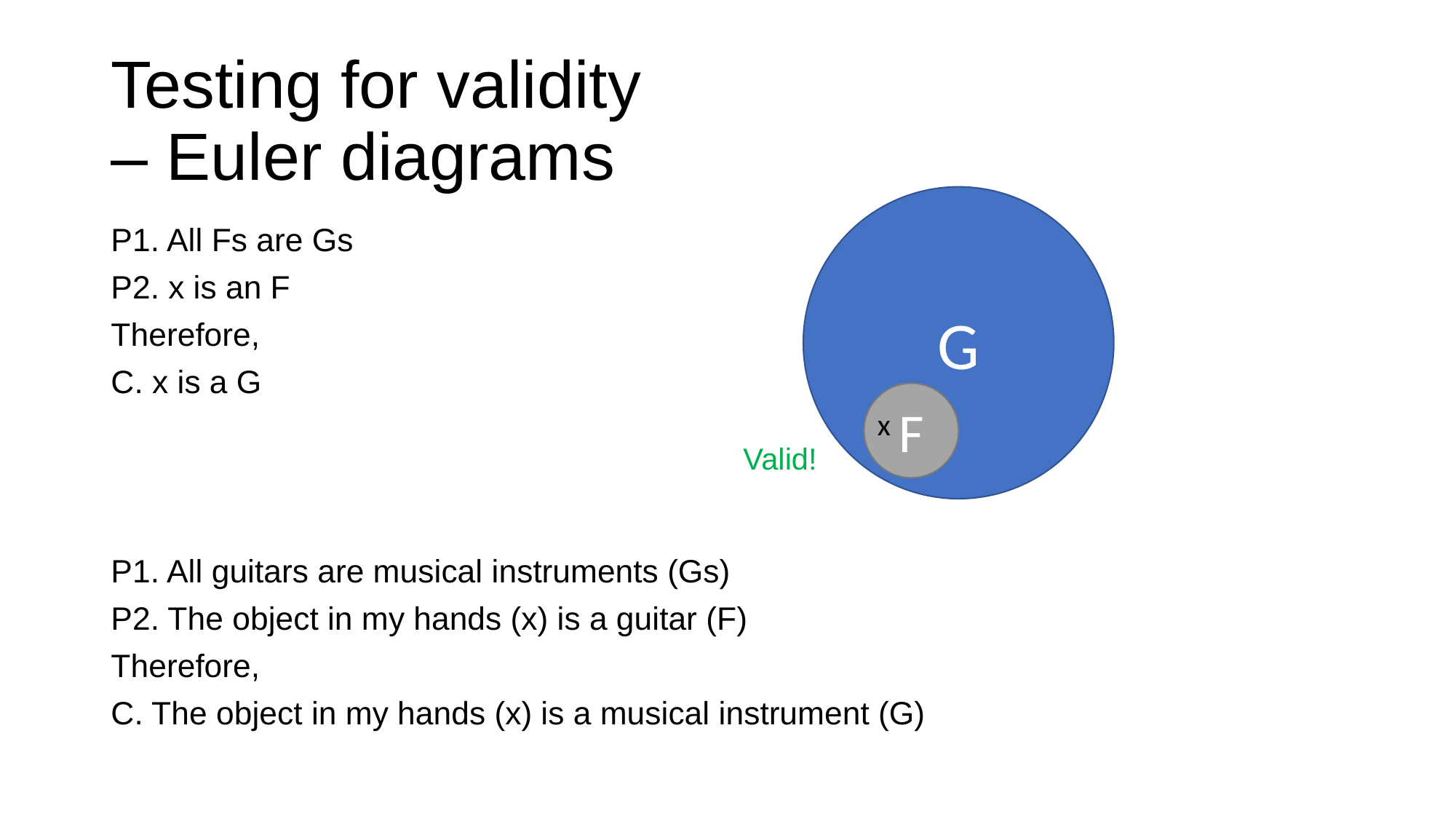

# Testing for validity – Euler diagrams
G
P1. All Fs are Gs
P2. x is an F
Therefore,
C. x is a G

P1. All guitars are musical instruments (Gs)
P2. The object in my hands (x) is a guitar (F)
Therefore,
C. The object in my hands (x) is a musical instrument (G)

F
x
Valid!